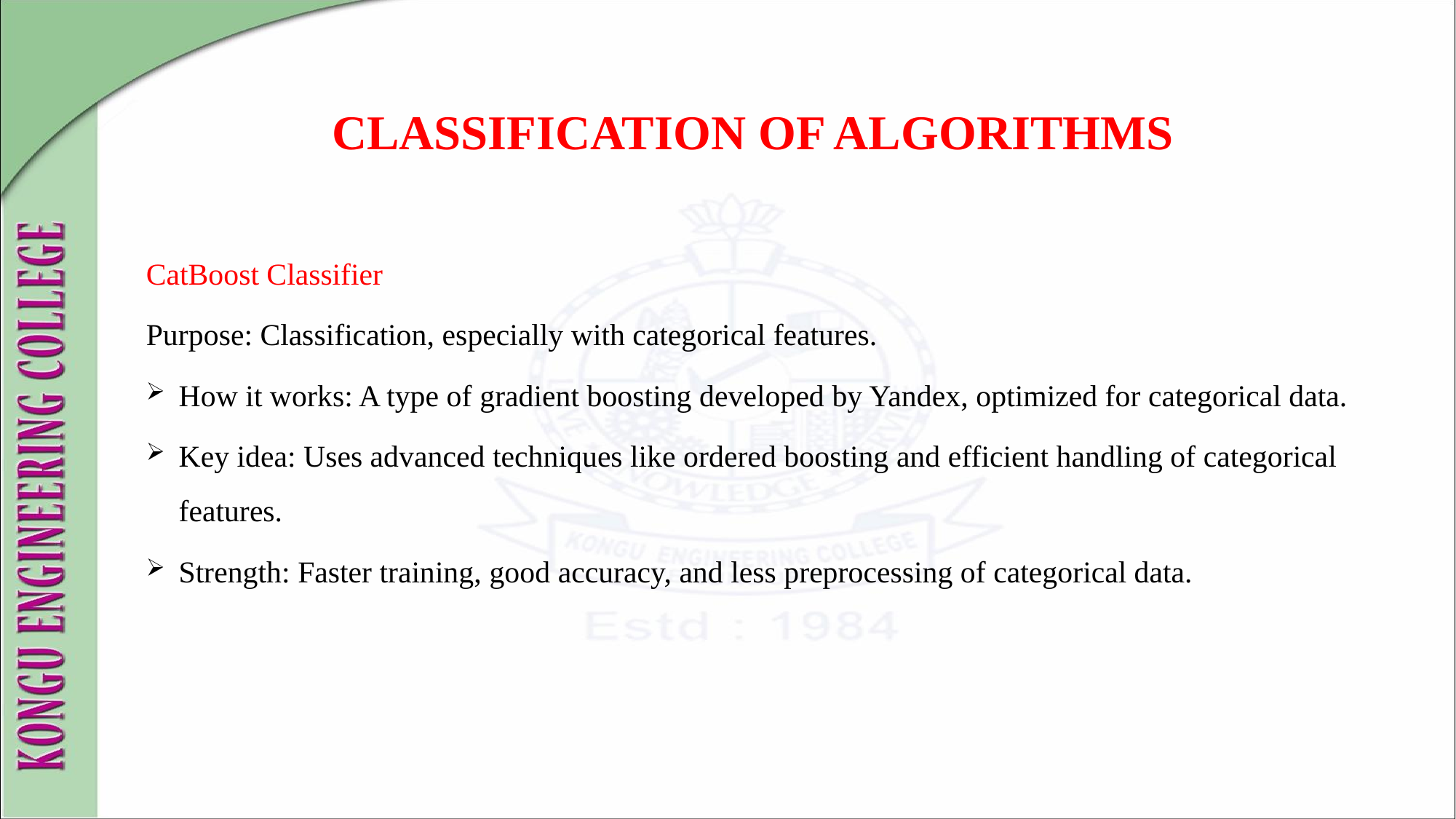

# CLASSIFICATION OF ALGORITHMS
CatBoost Classifier
Purpose: Classification, especially with categorical features.
How it works: A type of gradient boosting developed by Yandex, optimized for categorical data.
Key idea: Uses advanced techniques like ordered boosting and efficient handling of categorical features.
Strength: Faster training, good accuracy, and less preprocessing of categorical data.